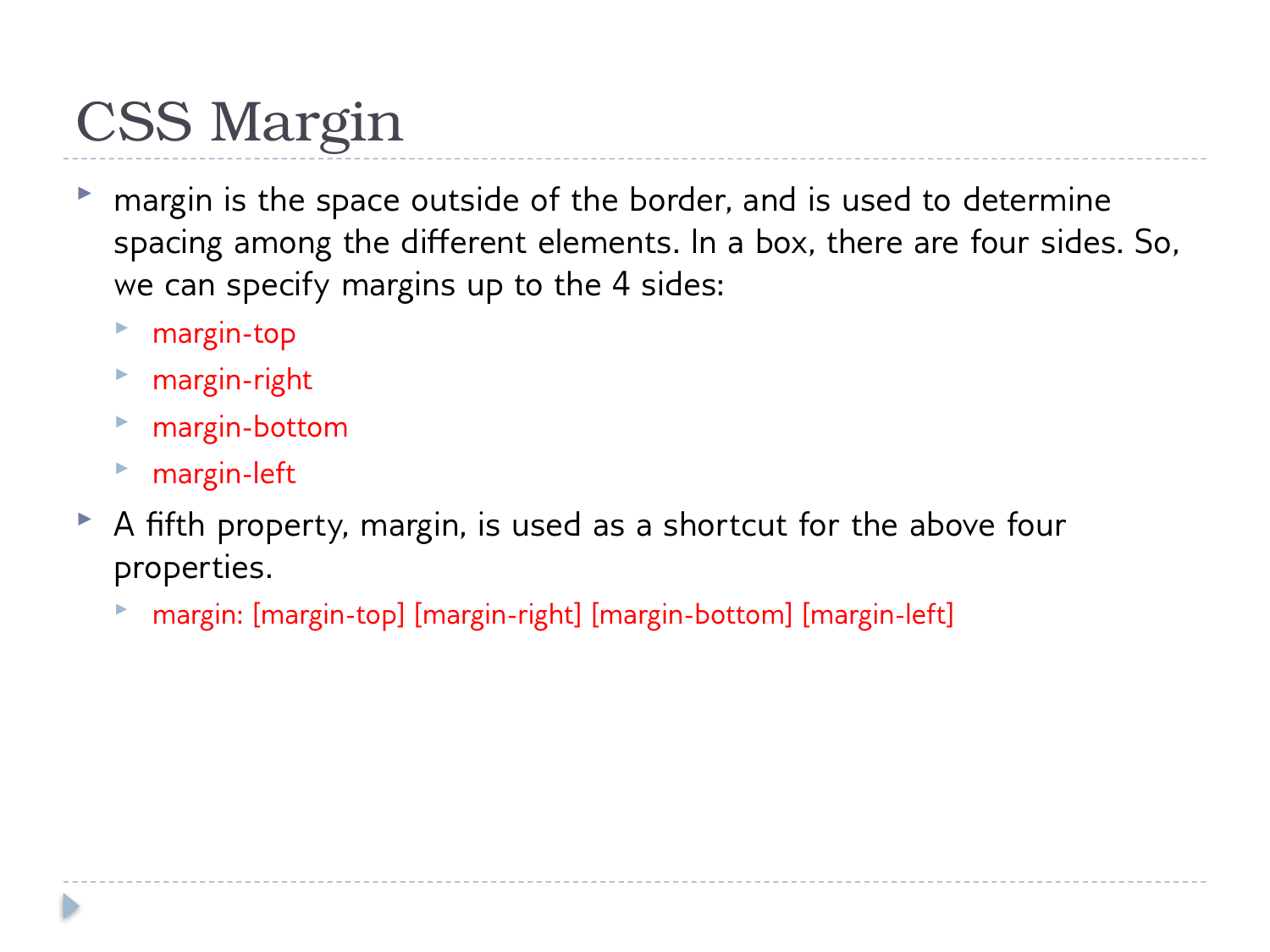

# CSS Margin
margin is the space outside of the border, and is used to determine spacing among the different elements. In a box, there are four sides. So, we can specify margins up to the 4 sides:
margin-top
margin-right
margin-bottom
margin-left
A fifth property, margin, is used as a shortcut for the above four properties.
margin: [margin-top] [margin-right] [margin-bottom] [margin-left]